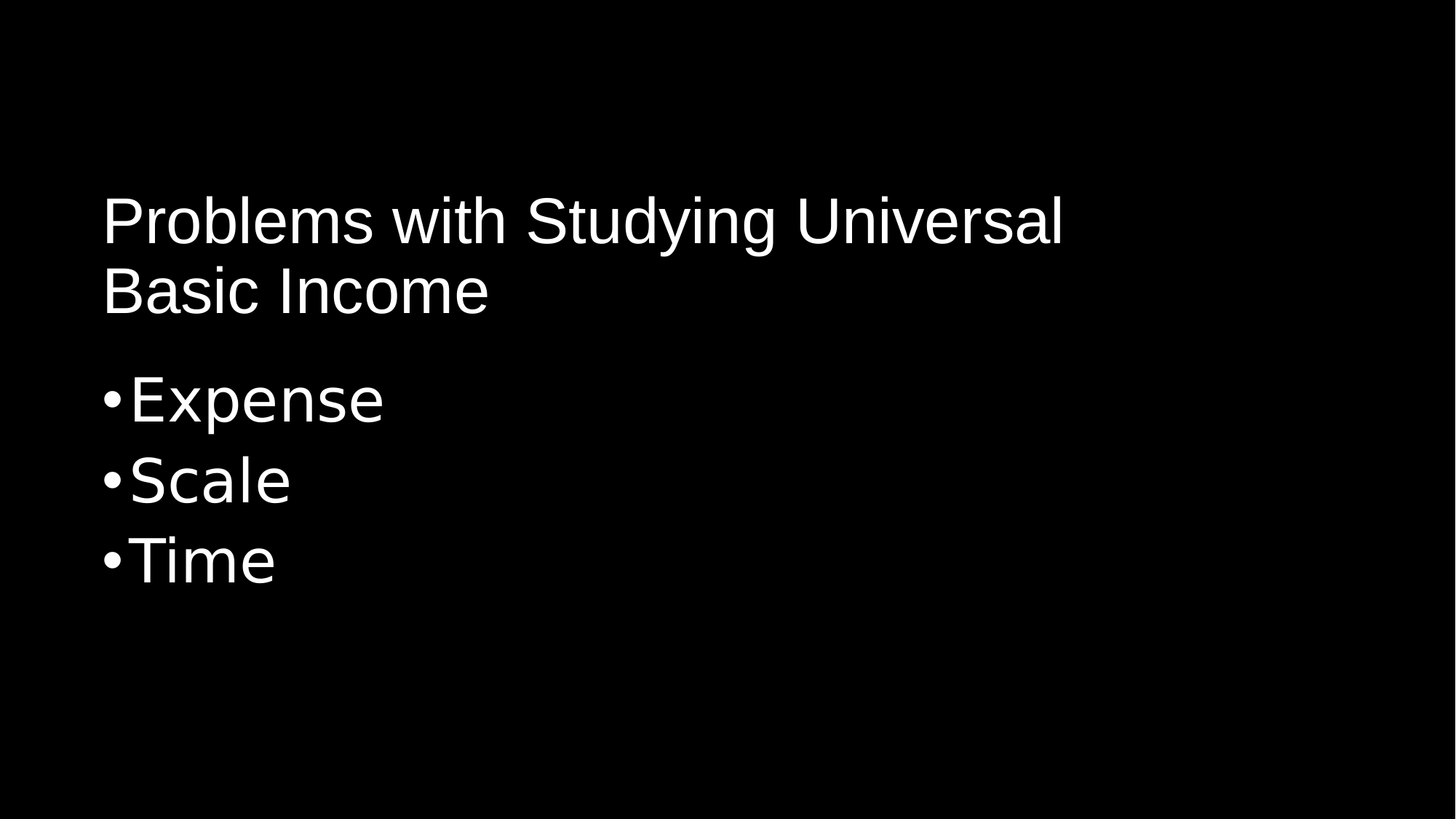

# Problems with Studying Universal Basic Income
Expense
Scale
Time